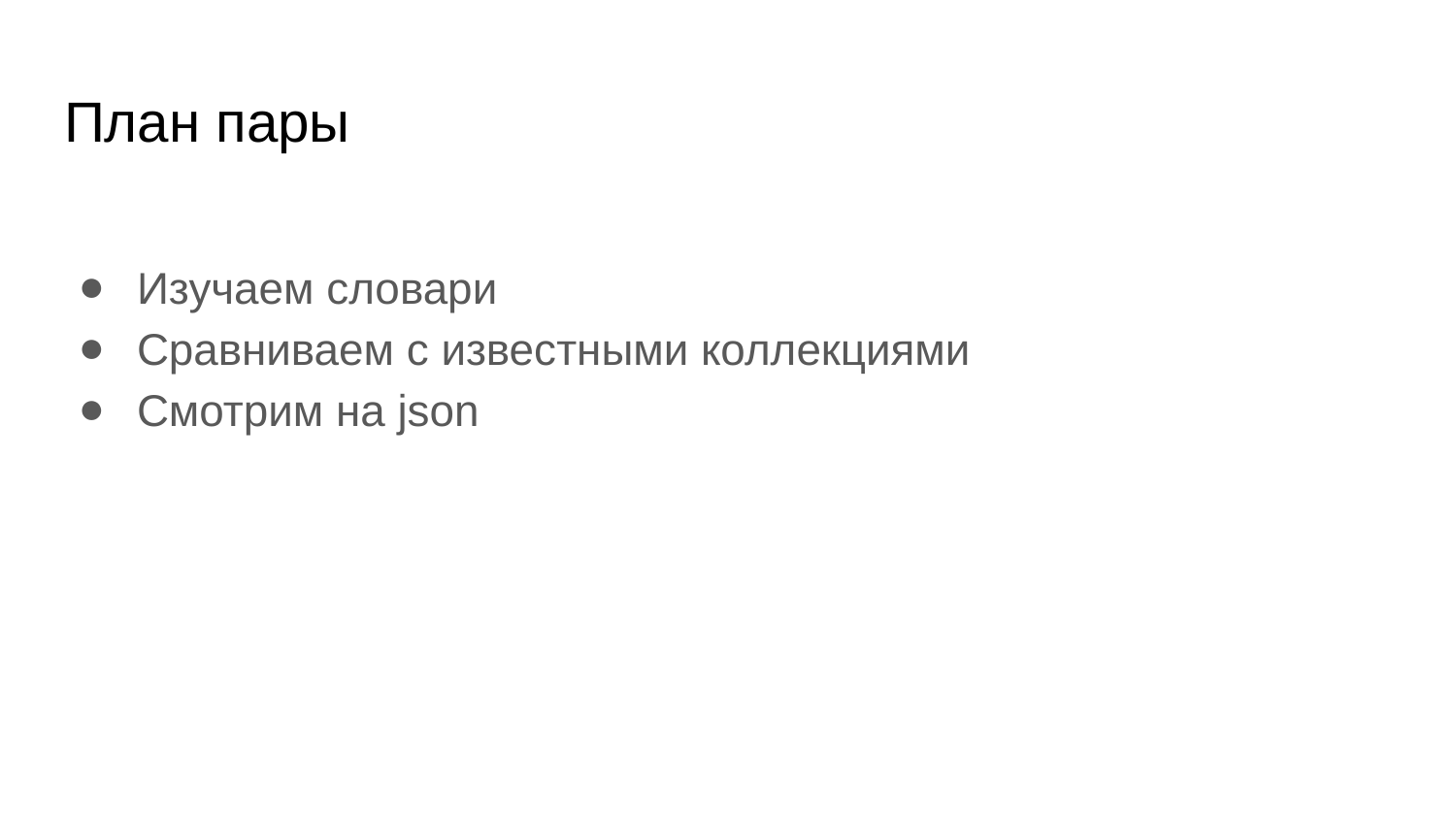

# План пары

Изучаем словари
Сравниваем с известными коллекциями
Смотрим на json